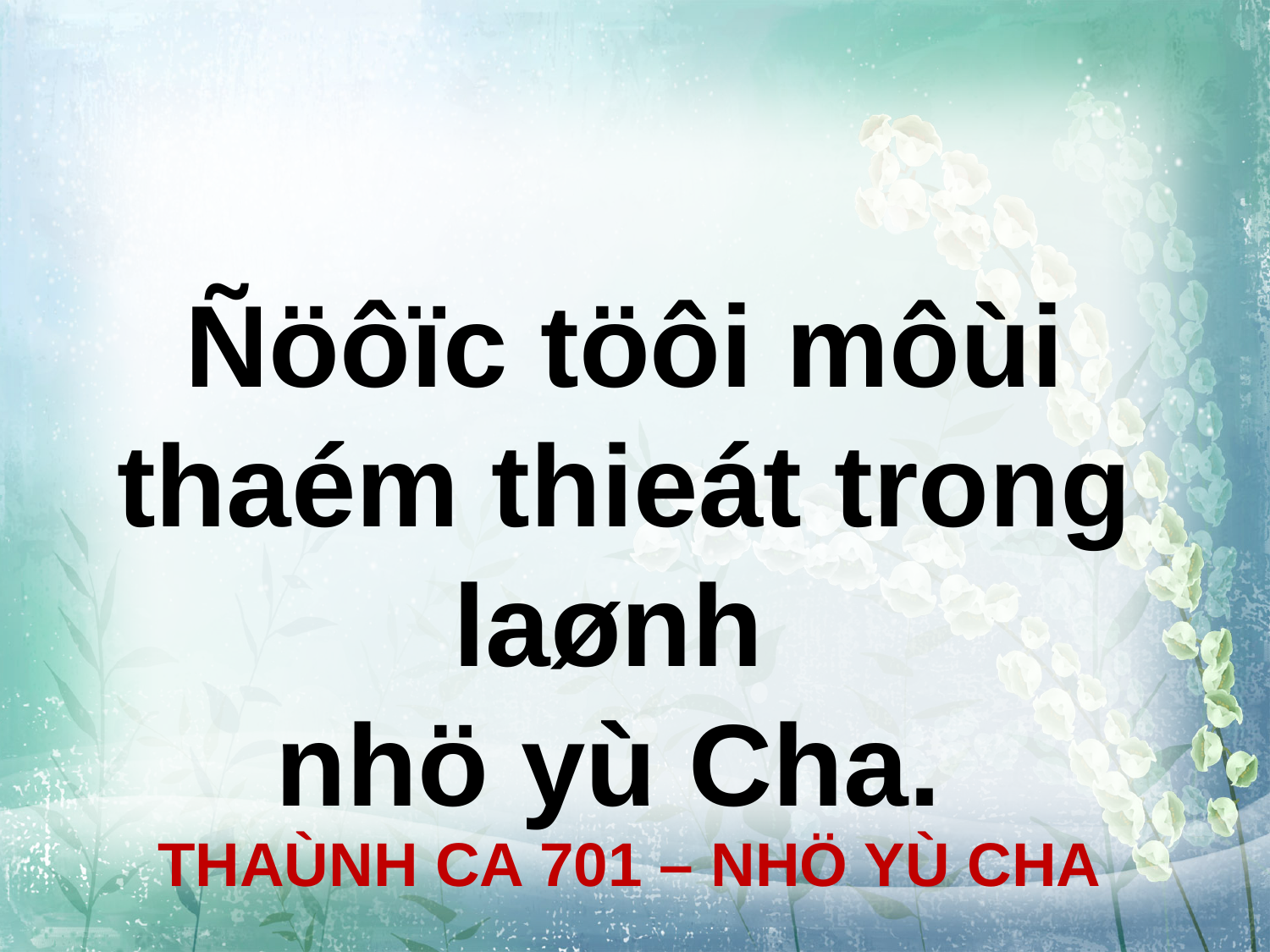

Ñöôïc töôi môùi thaém thieát trong laønh
nhö yù Cha.
THAÙNH CA 701 – NHÖ YÙ CHA